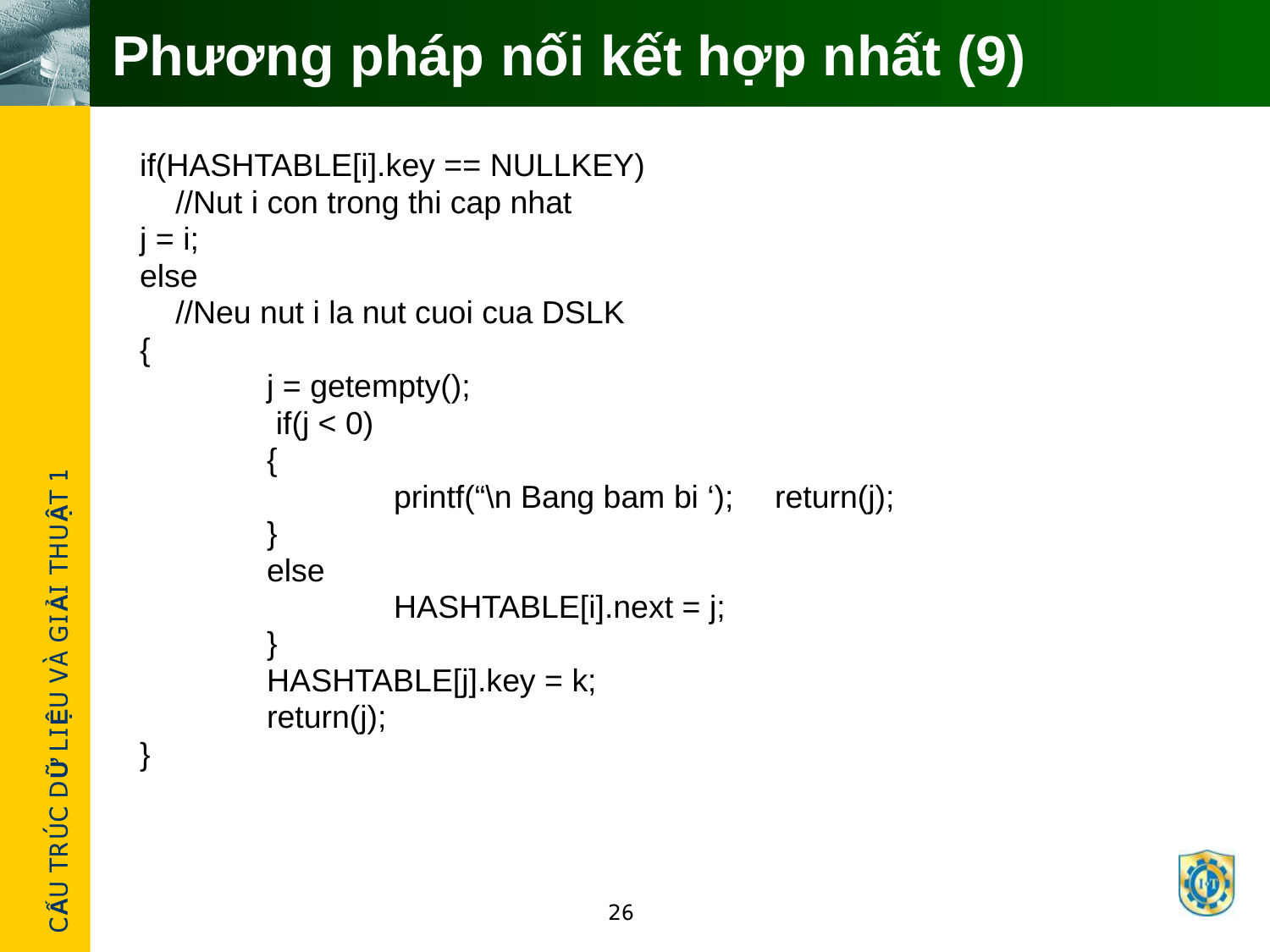

# Phương pháp nối kết hợp nhất (9)
if(HASHTABLE[i].key == NULLKEY)
    //Nut i con trong thi cap nhat
j = i;
else
    //Neu nut i la nut cuoi cua DSLK
{
    	j = getempty();
      	 if(j < 0)
	{
       		printf(“\n Bang bam bi ‘);	return(j);
	}
	else
      		HASHTABLE[i].next = j;
 	}
  	HASHTABLE[j].key = k;
 	return(j);
}